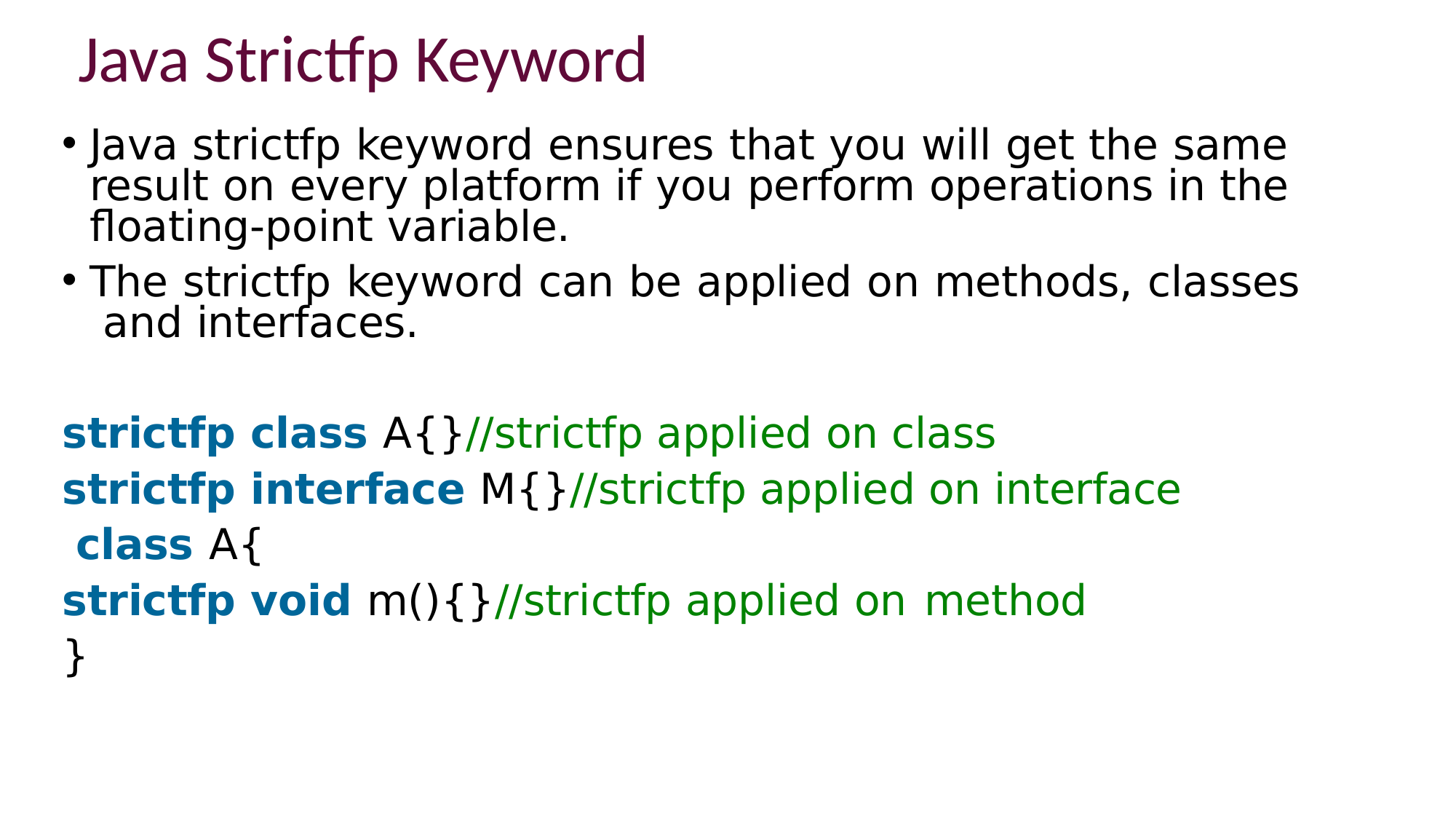

# Java Strictfp Keyword
Java strictfp keyword ensures that you will get the same  result on every platform if you perform operations in the  floating-point variable.
The strictfp keyword can be applied on methods, classes  and interfaces.

strictfp class A{}//strictfp applied on class  strictfp interface M{}//strictfp applied on interface  class A{
strictfp void m(){}//strictfp applied on method
}